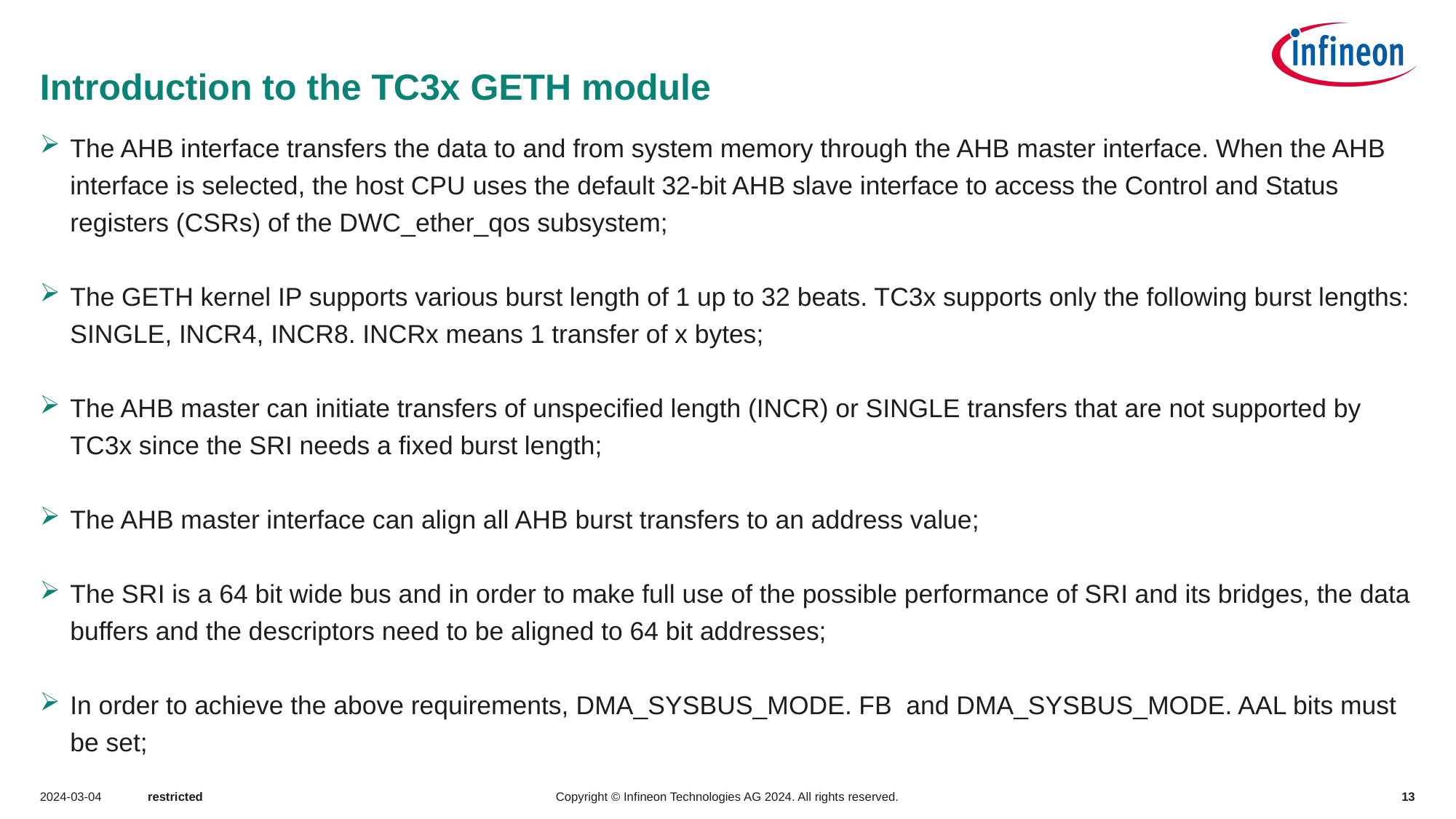

# Introduction to the TC3x GETH module
The AHB interface transfers the data to and from system memory through the AHB master interface. When the AHB interface is selected, the host CPU uses the default 32-bit AHB slave interface to access the Control and Status registers (CSRs) of the DWC_ether_qos subsystem;

The GETH kernel IP supports various burst length of 1 up to 32 beats. TC3x supports only the following burst lengths: SINGLE, INCR4, INCR8. INCRx means 1 transfer of x bytes;

The AHB master can initiate transfers of unspecified length (INCR) or SINGLE transfers that are not supported by TC3x since the SRI needs a fixed burst length;

The AHB master interface can align all AHB burst transfers to an address value;

The SRI is a 64 bit wide bus and in order to make full use of the possible performance of SRI and its bridges, the data buffers and the descriptors need to be aligned to 64 bit addresses;

In order to achieve the above requirements, DMA_SYSBUS_MODE. FB  and DMA_SYSBUS_MODE. AAL bits must be set;